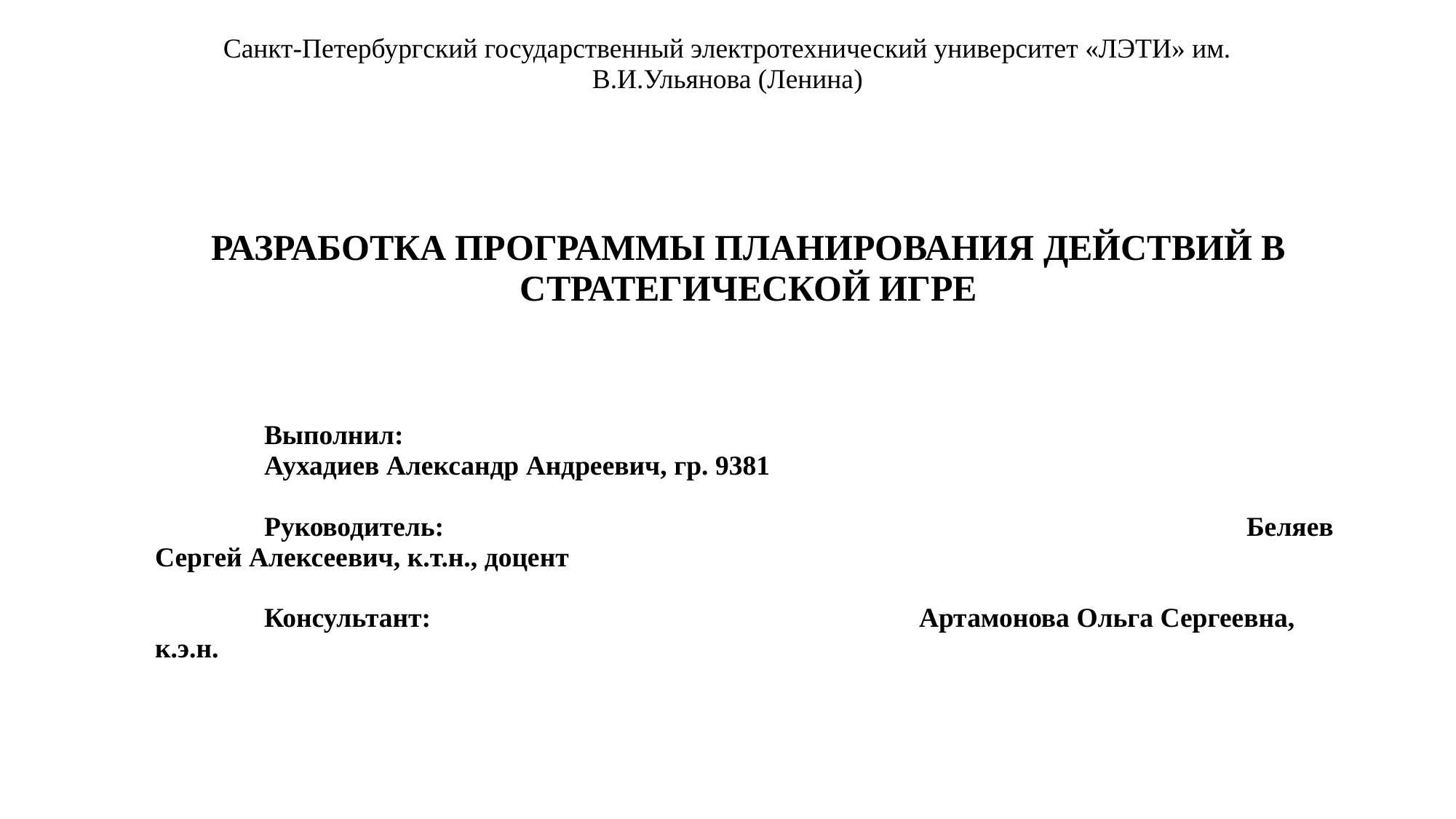

Санкт-Петербургский государственный электротехнический университет «ЛЭТИ» им. В.И.Ульянова (Ленина)

РАЗРАБОТКА ПРОГРАММЫ ПЛАНИРОВАНИЯ ДЕЙСТВИЙ В СТРАТЕГИЧЕСКОЙ ИГРЕ

  	Выполнил:									Аухадиев Александр Андреевич, гр. 9381

  	Руководитель: 								Беляев Сергей Алексеевич, к.т.н., доцент

  	Консультант:                   	                           		Артамонова Ольга Сергеевна, к.э.н.

Санкт-Петербург, 2023 г